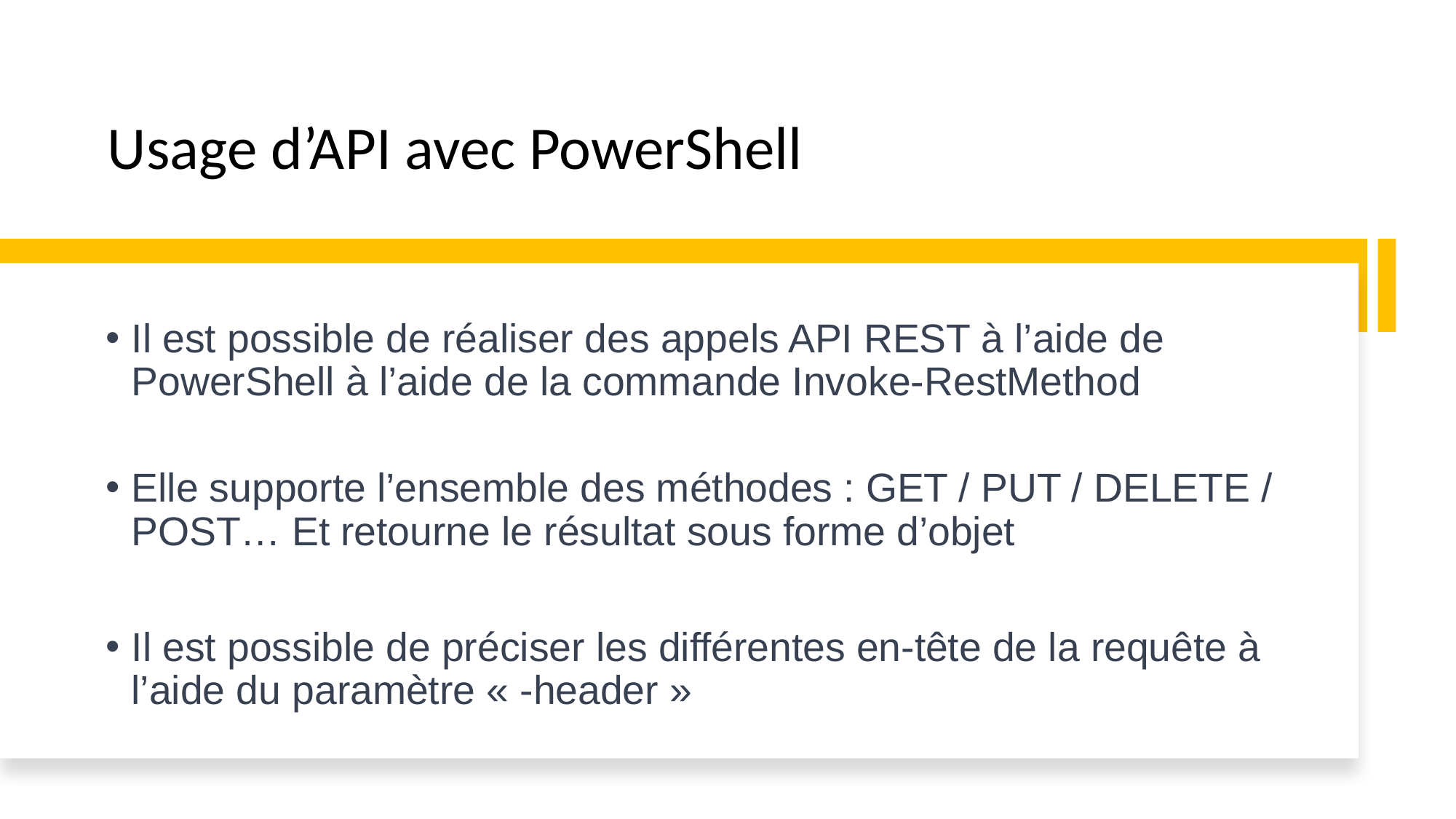

# Usage d’API avec PowerShell

Il est possible de réaliser des appels API REST à l’aide de PowerShell à l’aide de la commande Invoke-RestMethod
Elle supporte l’ensemble des méthodes : GET / PUT / DELETE / POST… Et retourne le résultat sous forme d’objet

Il est possible de préciser les différentes en-tête de la requête à l’aide du paramètre « -header »